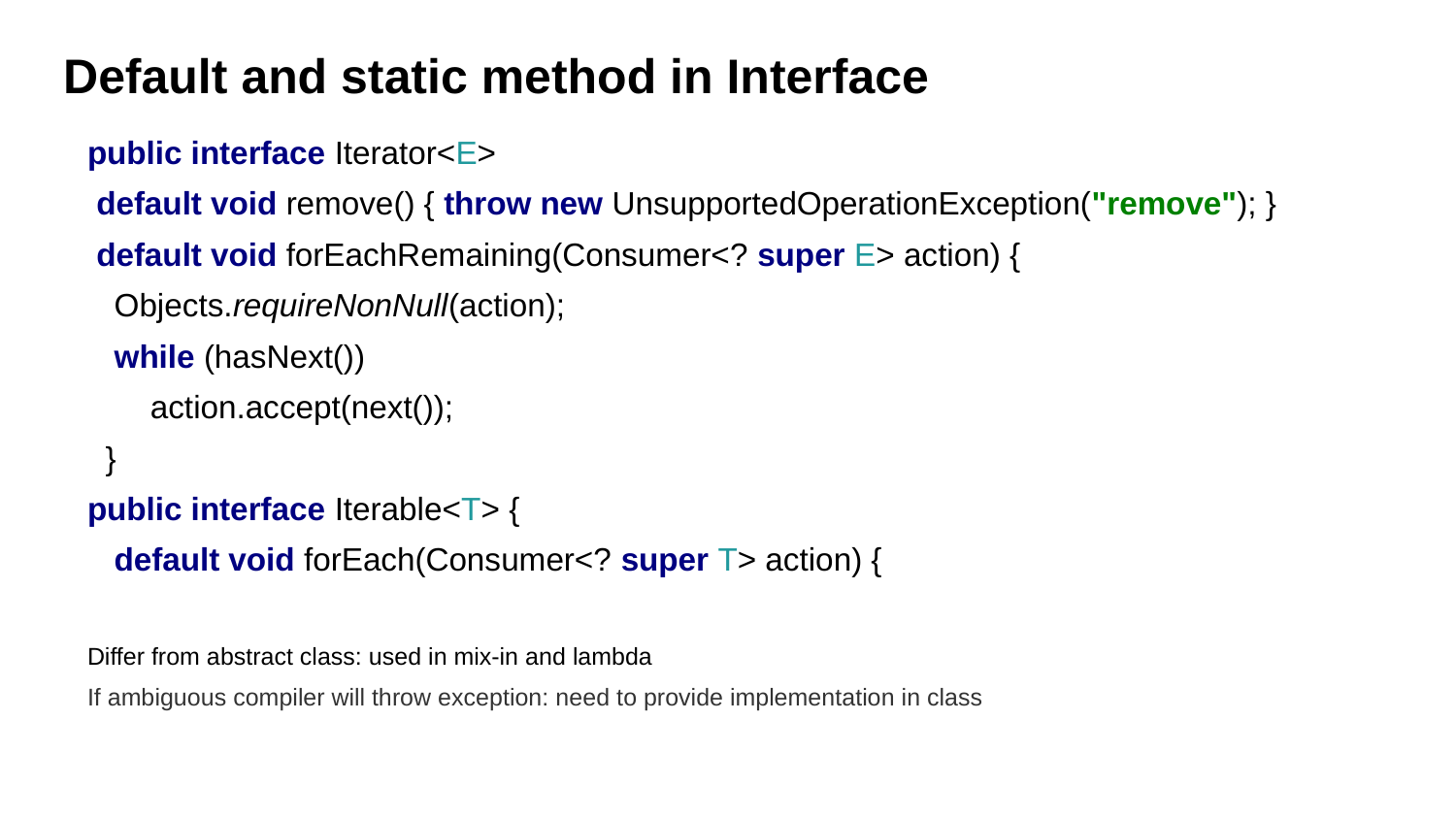

# Default and static method in Interface
public interface Iterator<E>
 default void remove() { throw new UnsupportedOperationException("remove"); }
 default void forEachRemaining(Consumer<? super E> action) {
   Objects.requireNonNull(action);
   while (hasNext())
       action.accept(next());
  }
public interface Iterable<T> {
   default void forEach(Consumer<? super T> action) {

Differ from abstract class: used in mix-in and lambda
If ambiguous compiler will throw exception: need to provide implementation in class